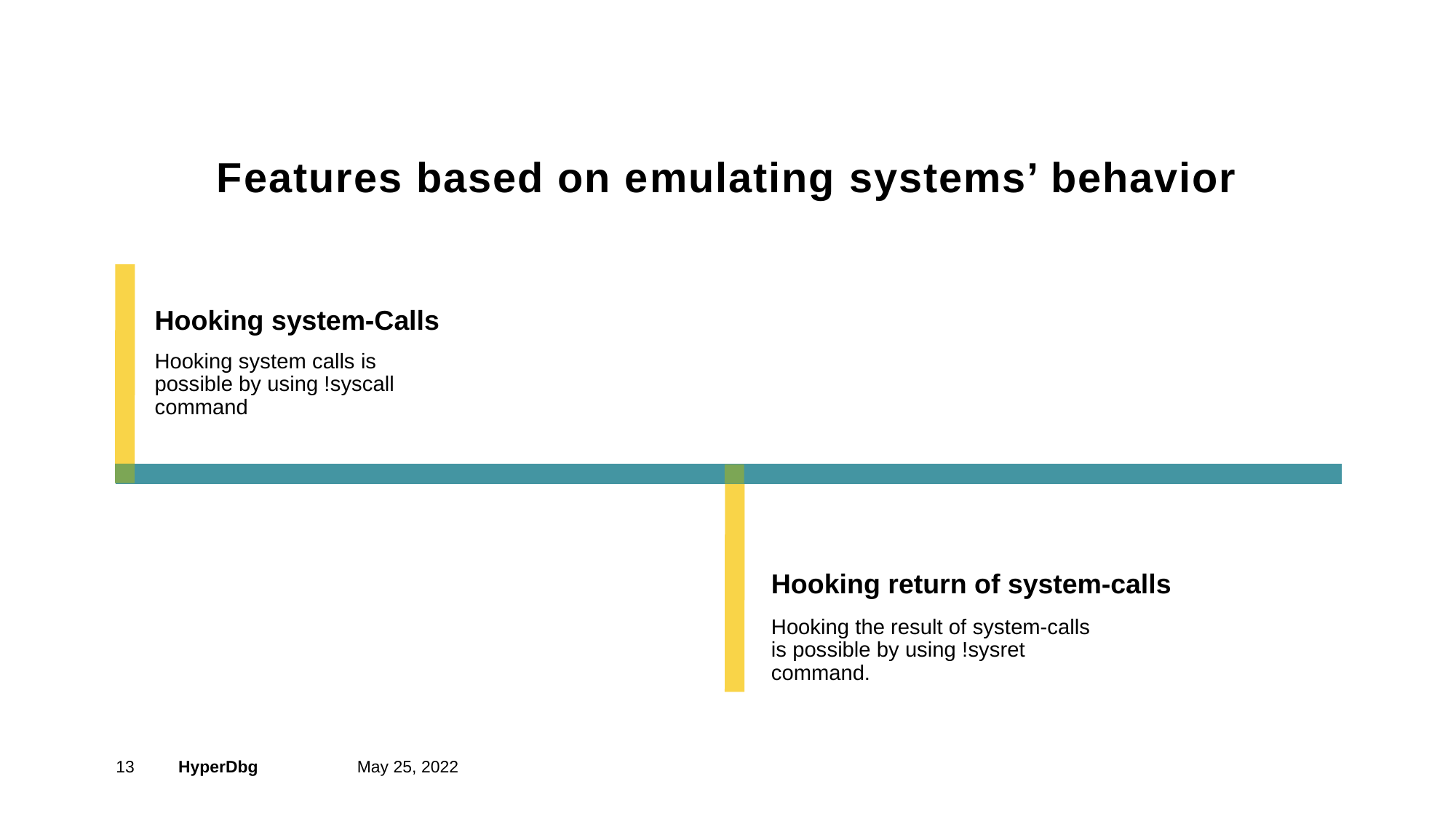

# Features based on emulating systems’ behavior
Hooking system-Calls
Hooking system calls is possible by using !syscall command
Hooking return of system-calls
Hooking the result of system-calls is possible by using !sysret command.
13
HyperDbg
May 25, 2022